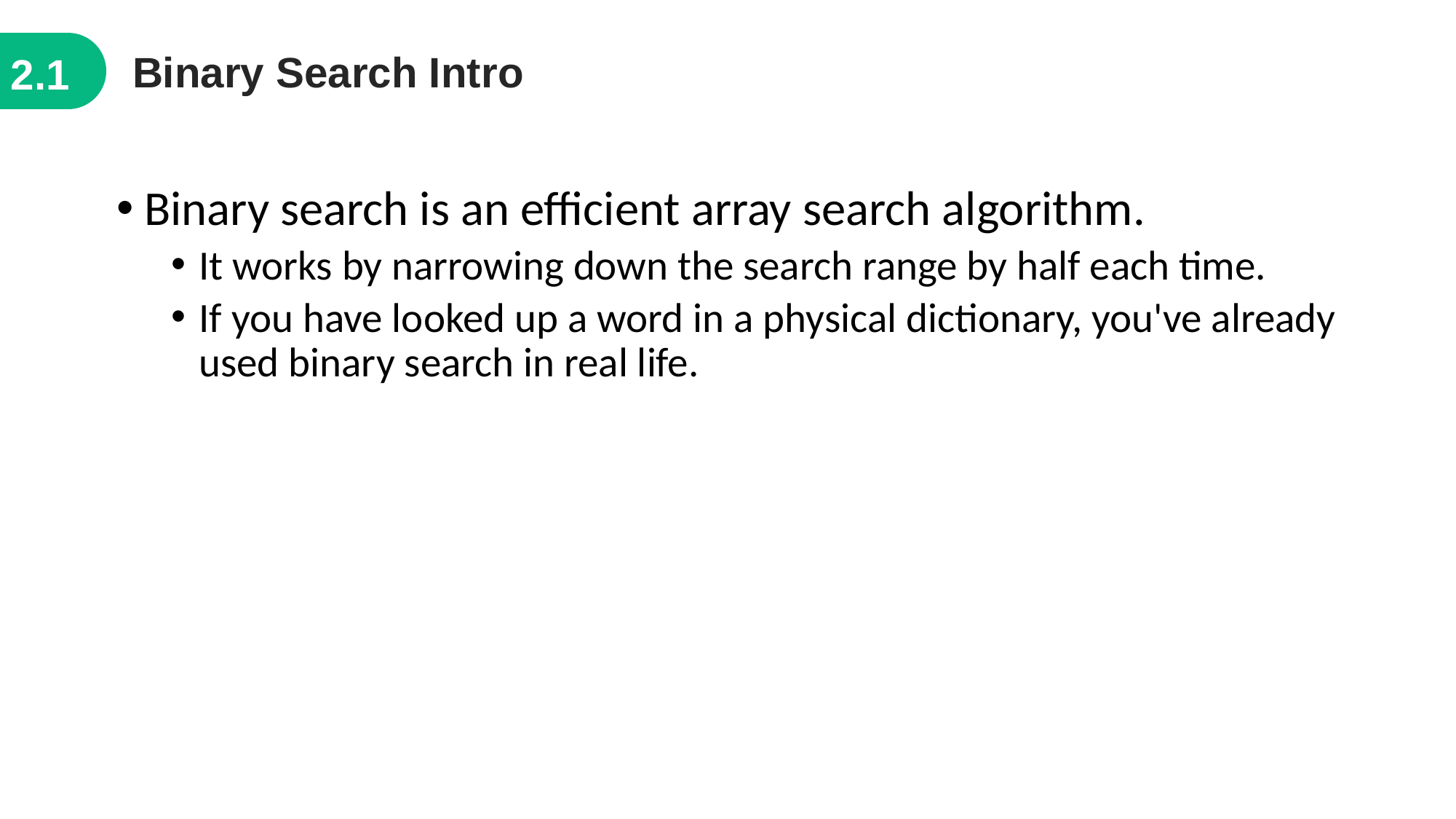

Binary Search Intro
2.1
Binary search is an efficient array search algorithm.
It works by narrowing down the search range by half each time.
If you have looked up a word in a physical dictionary, you've already used binary search in real life.